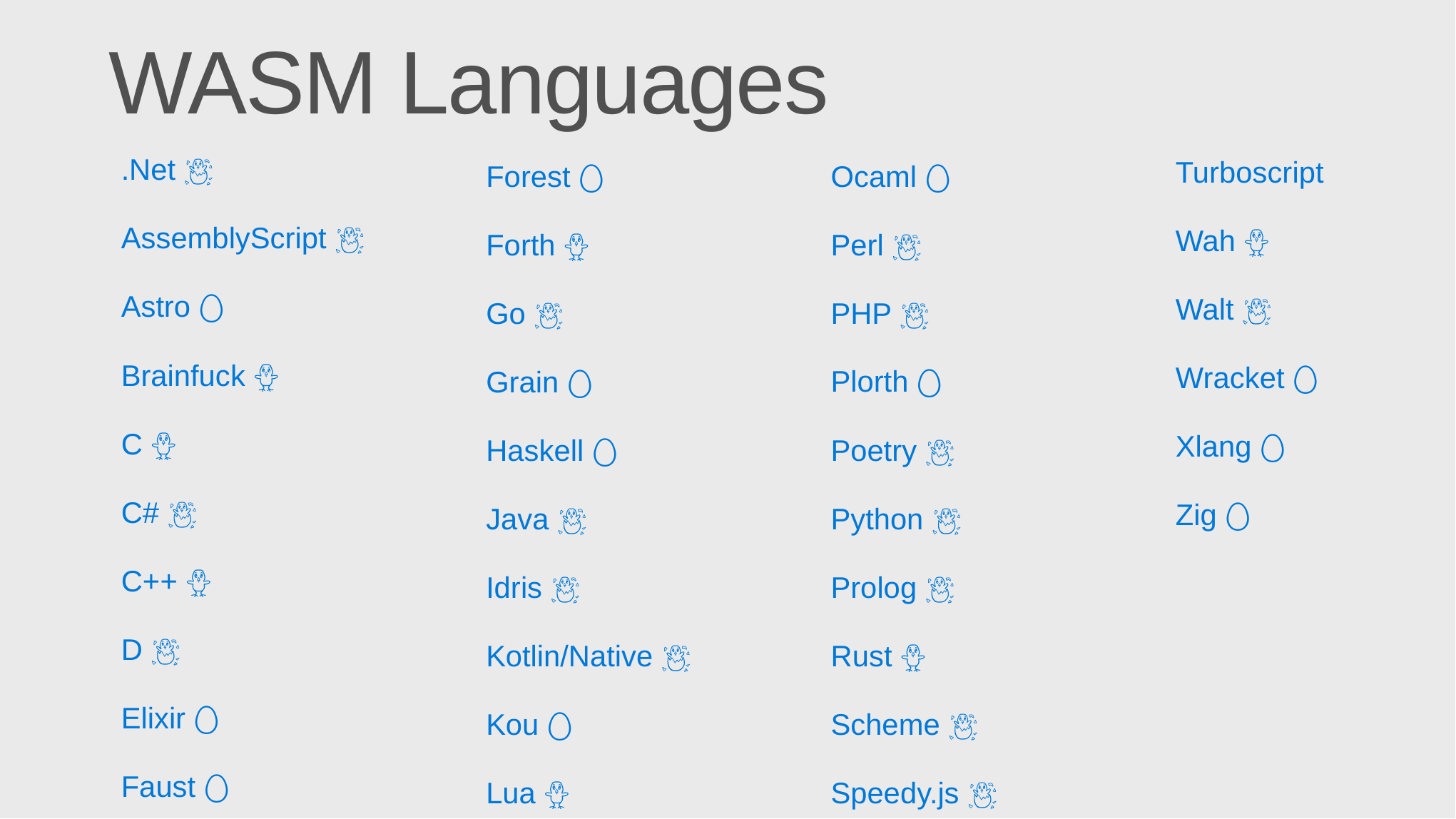

# WASM Languages
.Net 🐣
AssemblyScript 🐣
Astro 🥚
Brainfuck 🐥
C 🐥
C# 🐣
C++ 🐥
D 🐣
Elixir 🥚
Faust 🥚
Turboscript
Wah 🐥
Walt 🐣
Wracket 🥚
Xlang 🥚
Zig 🥚
Ocaml 🥚
Perl 🐣
PHP 🐣
Plorth 🥚
Poetry 🐣
Python 🐣
Prolog 🐣
Rust 🐥
Scheme 🐣
Speedy.js 🐣
Forest 🥚
Forth 🐥
Go 🐣
Grain 🥚
Haskell 🥚
Java 🐣
Idris 🐣
Kotlin/Native 🐣
Kou 🥚
Lua 🐥